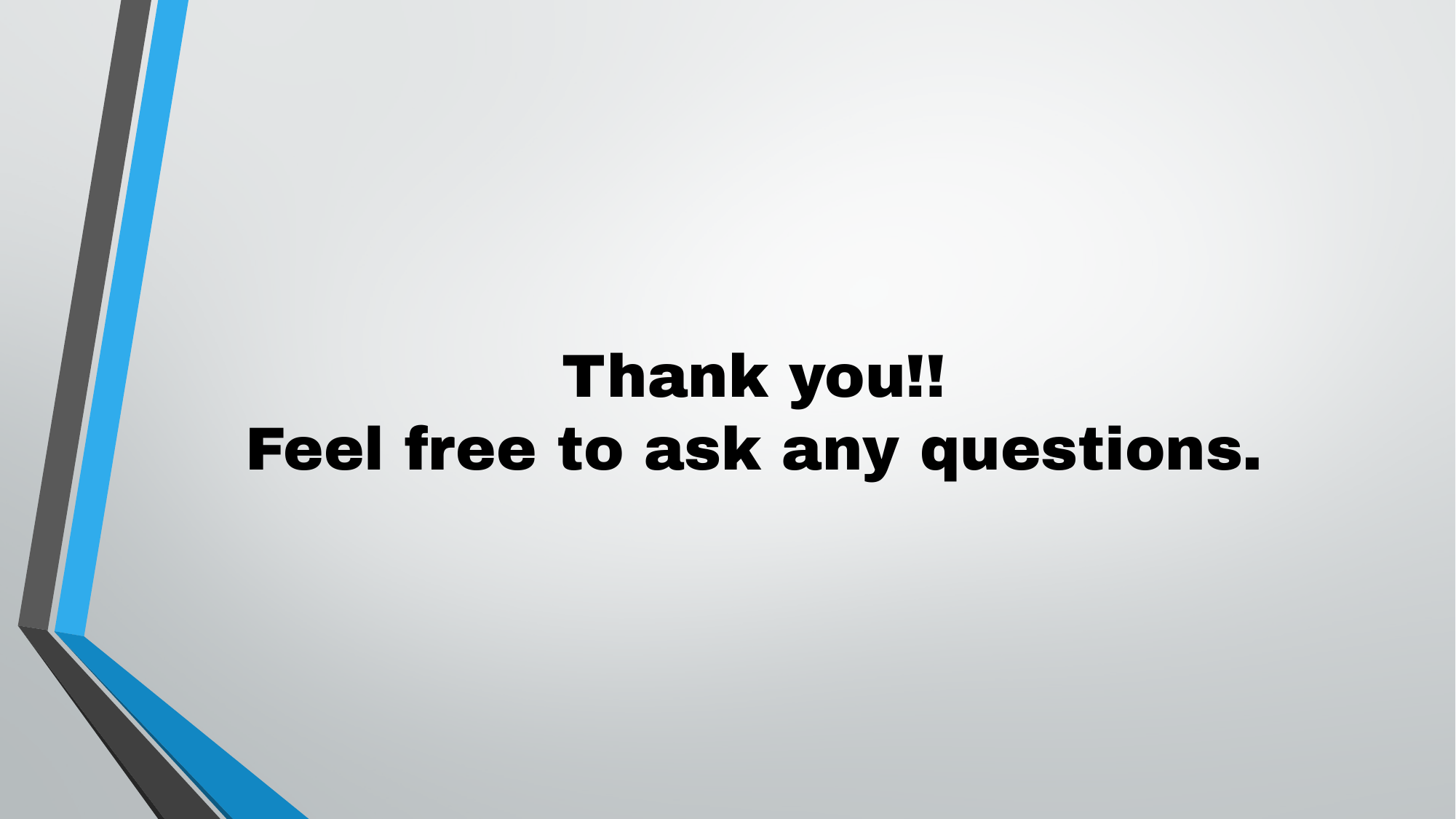

# Thank you!! Feel free to ask any questions.